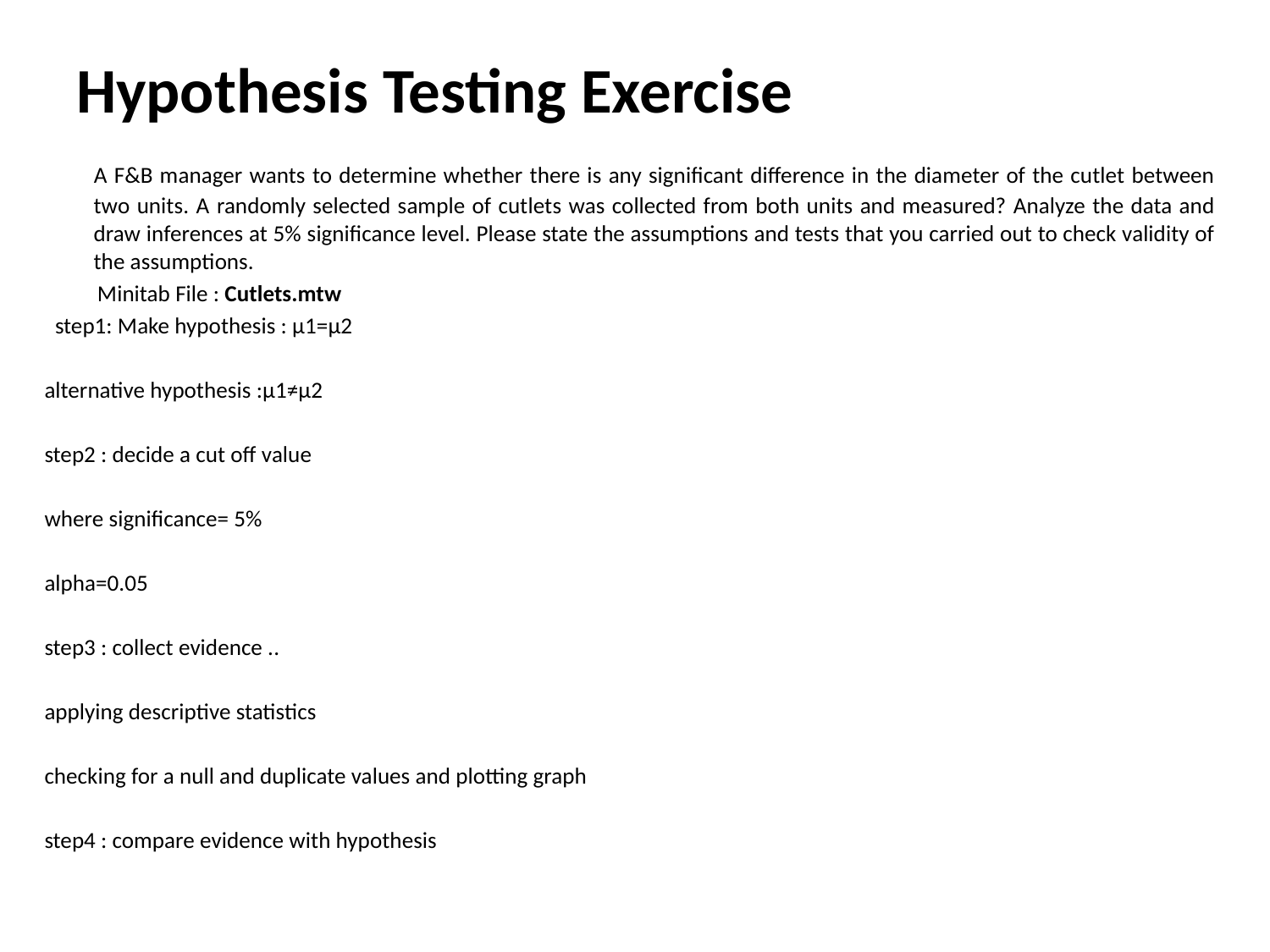

# Hypothesis Testing Exercise
     A F&B manager wants to determine whether there is any significant difference in the diameter of the cutlet between two units. A randomly selected sample of cutlets was collected from both units and measured? Analyze the data and draw inferences at 5% significance level. Please state the assumptions and tests that you carried out to check validity of the assumptions.
          Minitab File : Cutlets.mtw
  step1: Make hypothesis : µ1=µ2

alternative hypothesis :µ1≠µ2

step2 : decide a cut off value

where significance= 5%

alpha=0.05

step3 : collect evidence ..

applying descriptive statistics

checking for a null and duplicate values and plotting graph

step4 : compare evidence with hypothesis